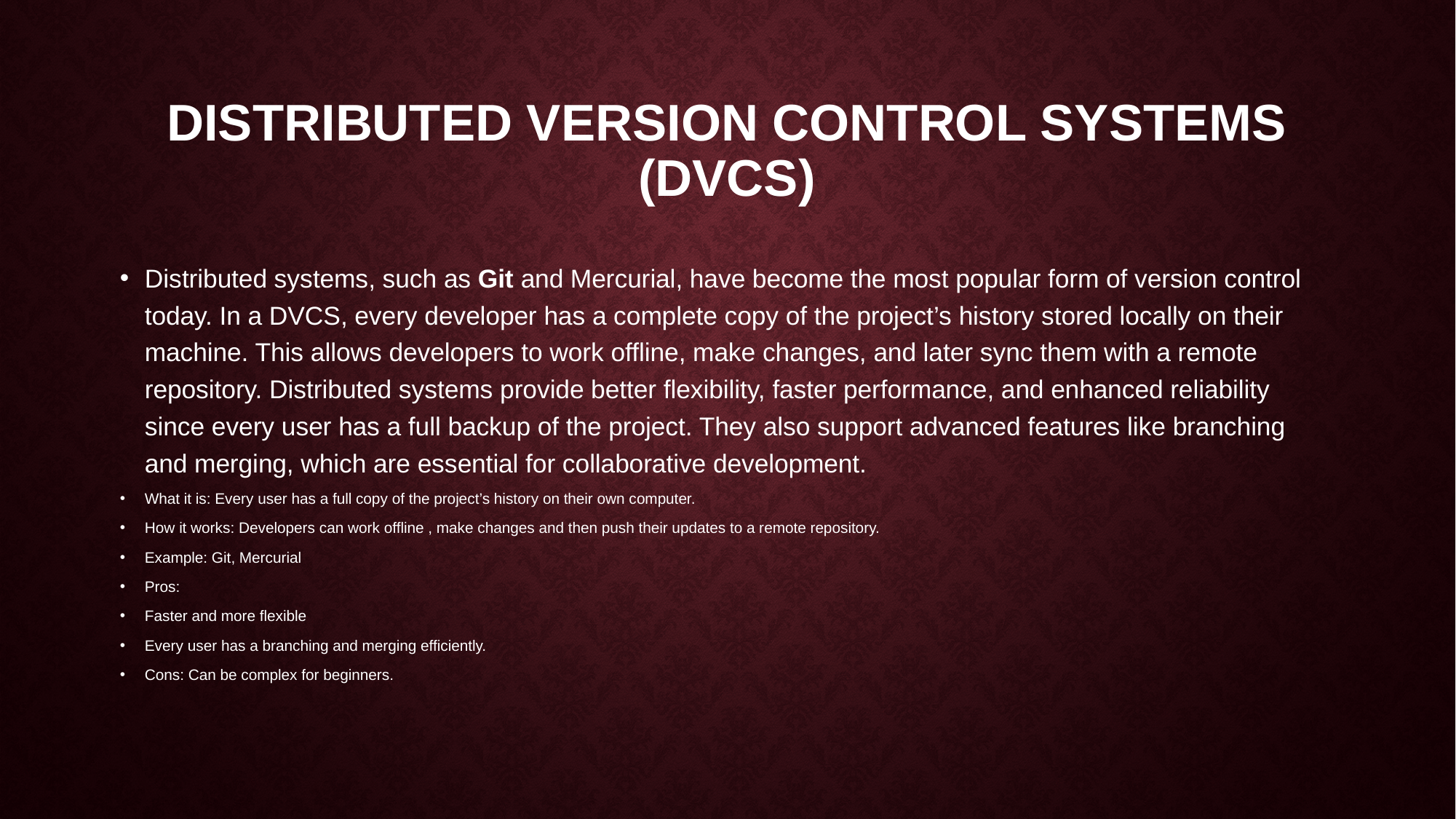

# DISTRIBUTED VERSION CONTROL SYSTEMS (DVCs)
Distributed systems, such as Git and Mercurial, have become the most popular form of version control today. In a DVCS, every developer has a complete copy of the project’s history stored locally on their machine. This allows developers to work offline, make changes, and later sync them with a remote repository. Distributed systems provide better flexibility, faster performance, and enhanced reliability since every user has a full backup of the project. They also support advanced features like branching and merging, which are essential for collaborative development.
What it is: Every user has a full copy of the project’s history on their own computer.
How it works: Developers can work offline , make changes and then push their updates to a remote repository.
Example: Git, Mercurial
Pros:
Faster and more flexible
Every user has a branching and merging efficiently.
Cons: Can be complex for beginners.